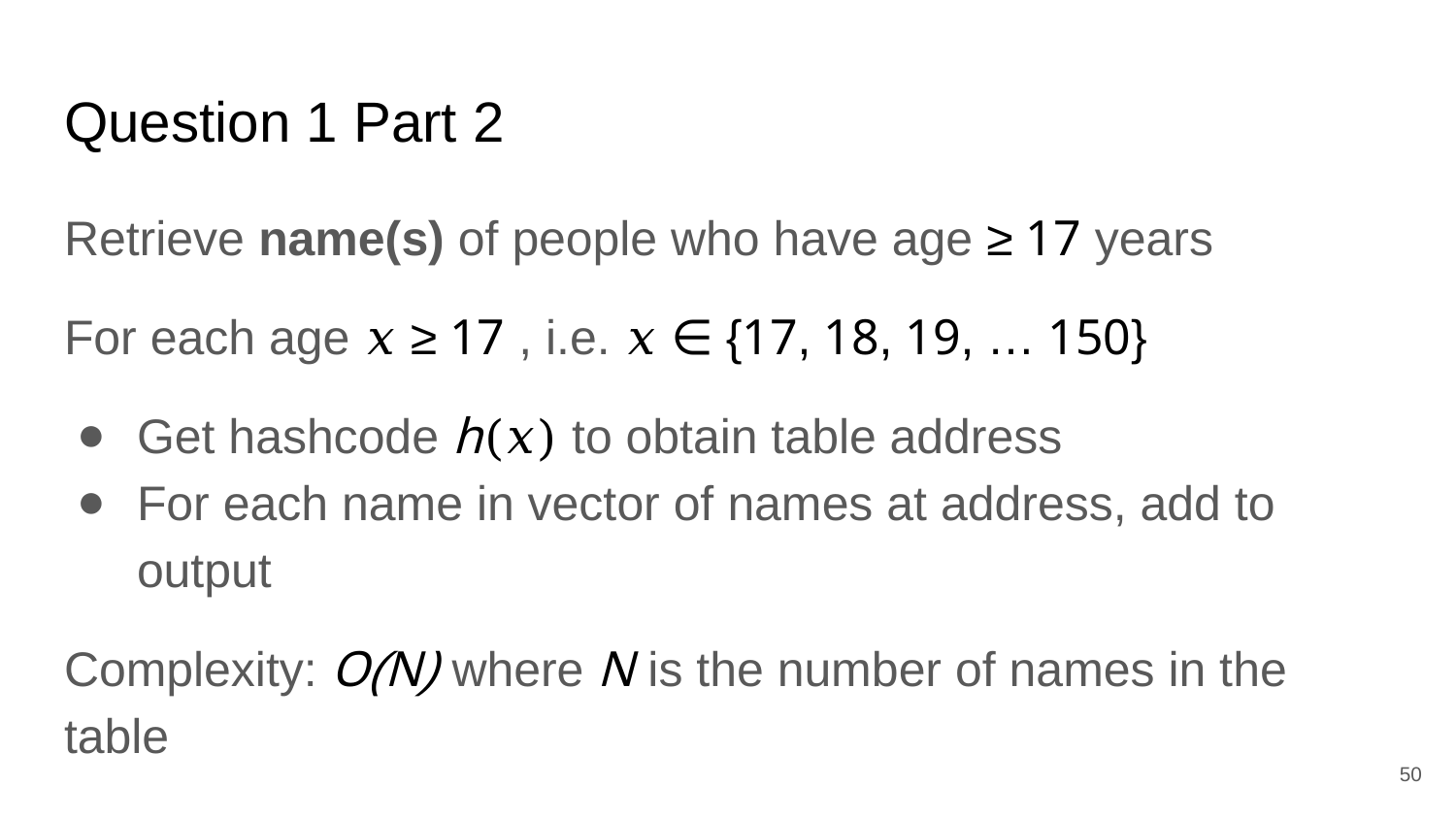

# Question 1 Part 2
Retrieve name(s) of people who have age ≥ 17 years
For each age 𝑥 ≥ 17 , i.e. 𝑥 ∈ {17, 18, 19, … 150}
Get hashcode h(𝑥) to obtain table address
For each name in vector of names at address, add to output
Complexity: O(N) where N is the number of names in the table

50